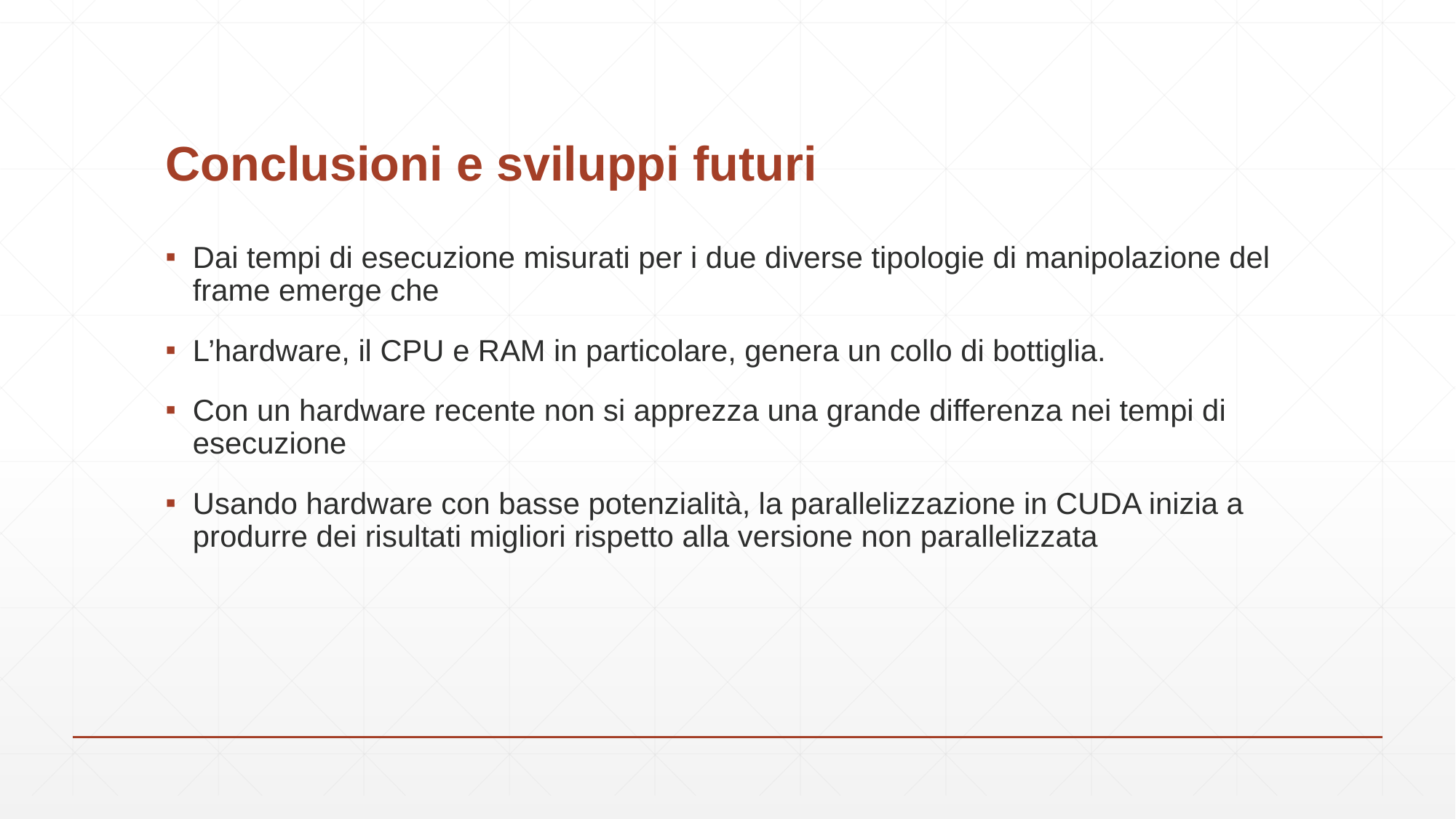

# Conclusioni e sviluppi futuri
Dai tempi di esecuzione misurati per i due diverse tipologie di manipolazione del frame emerge che
L’hardware, il CPU e RAM in particolare, genera un collo di bottiglia.
Con un hardware recente non si apprezza una grande differenza nei tempi di esecuzione
Usando hardware con basse potenzialità, la parallelizzazione in CUDA inizia a produrre dei risultati migliori rispetto alla versione non parallelizzata